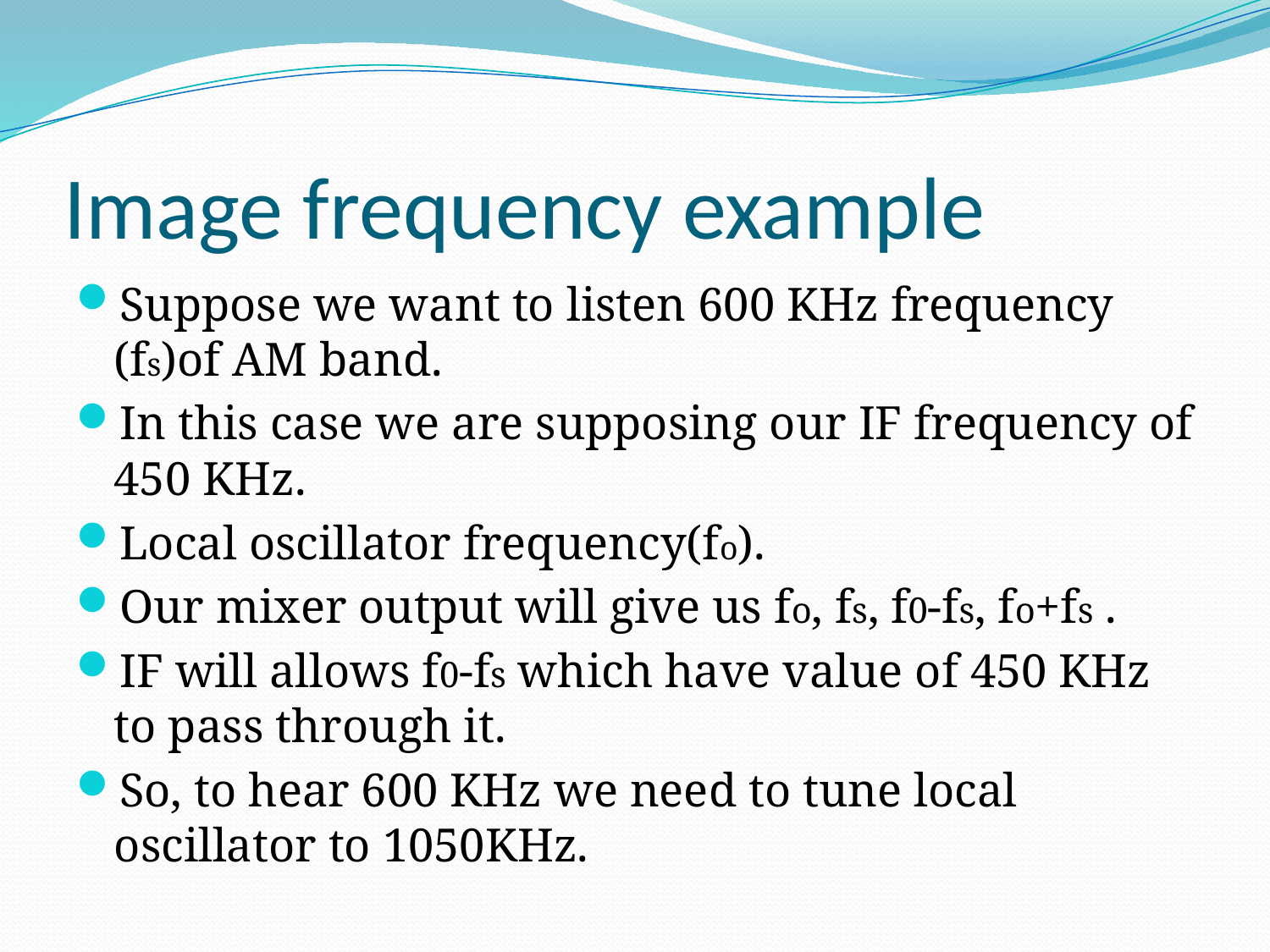

# Image frequency example
Suppose we want to listen 600 KHz frequency (fs)of AM band.
In this case we are supposing our IF frequency of 450 KHz.
Local oscillator frequency(fo).
Our mixer output will give us fo, fs, f0-fs, fo+fs .
IF will allows f0-fs which have value of 450 KHz to pass through it.
So, to hear 600 KHz we need to tune local oscillator to 1050KHz.